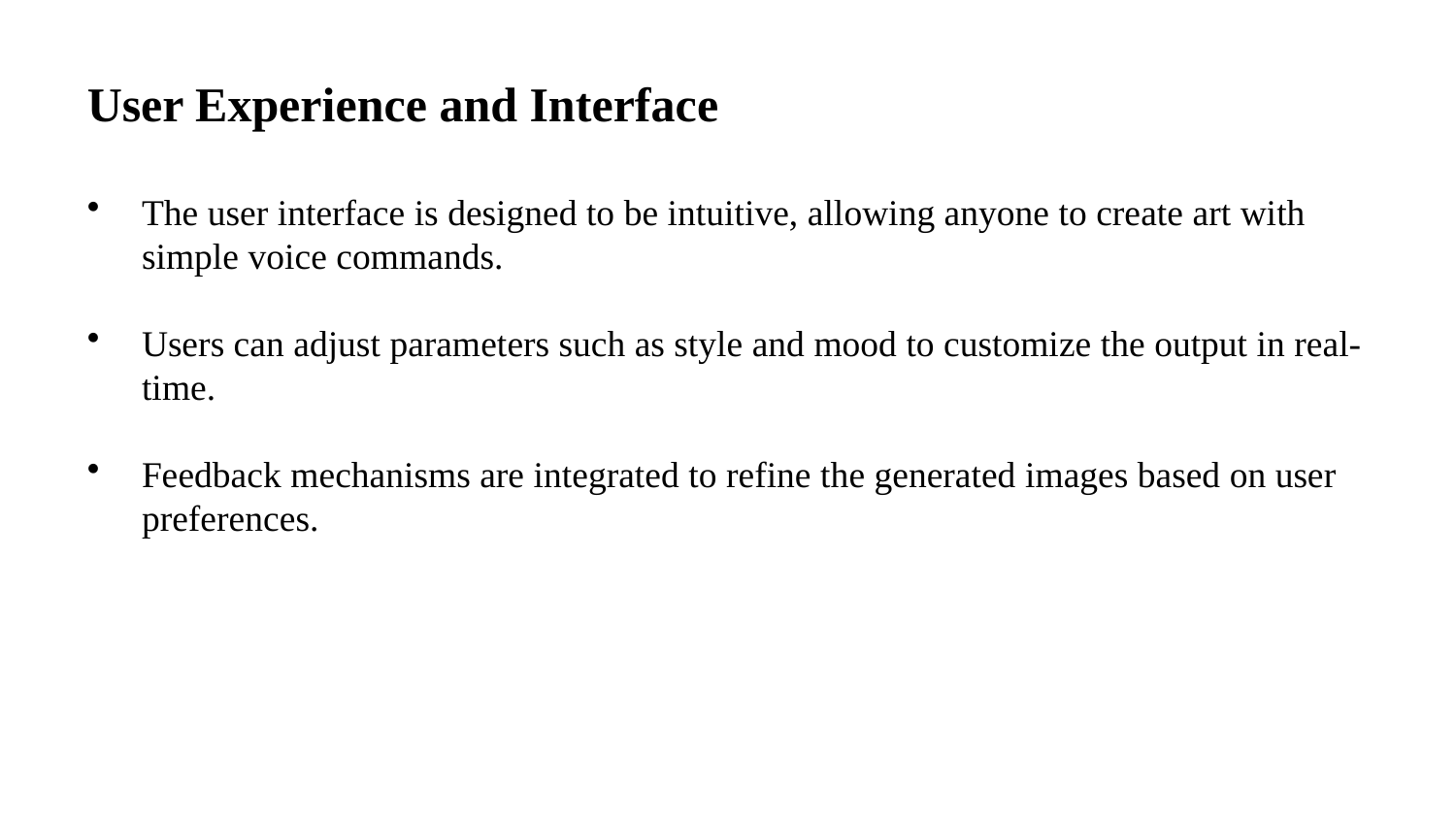

User Experience and Interface
The user interface is designed to be intuitive, allowing anyone to create art with simple voice commands.

Users can adjust parameters such as style and mood to customize the output in real-time.

Feedback mechanisms are integrated to refine the generated images based on user preferences.